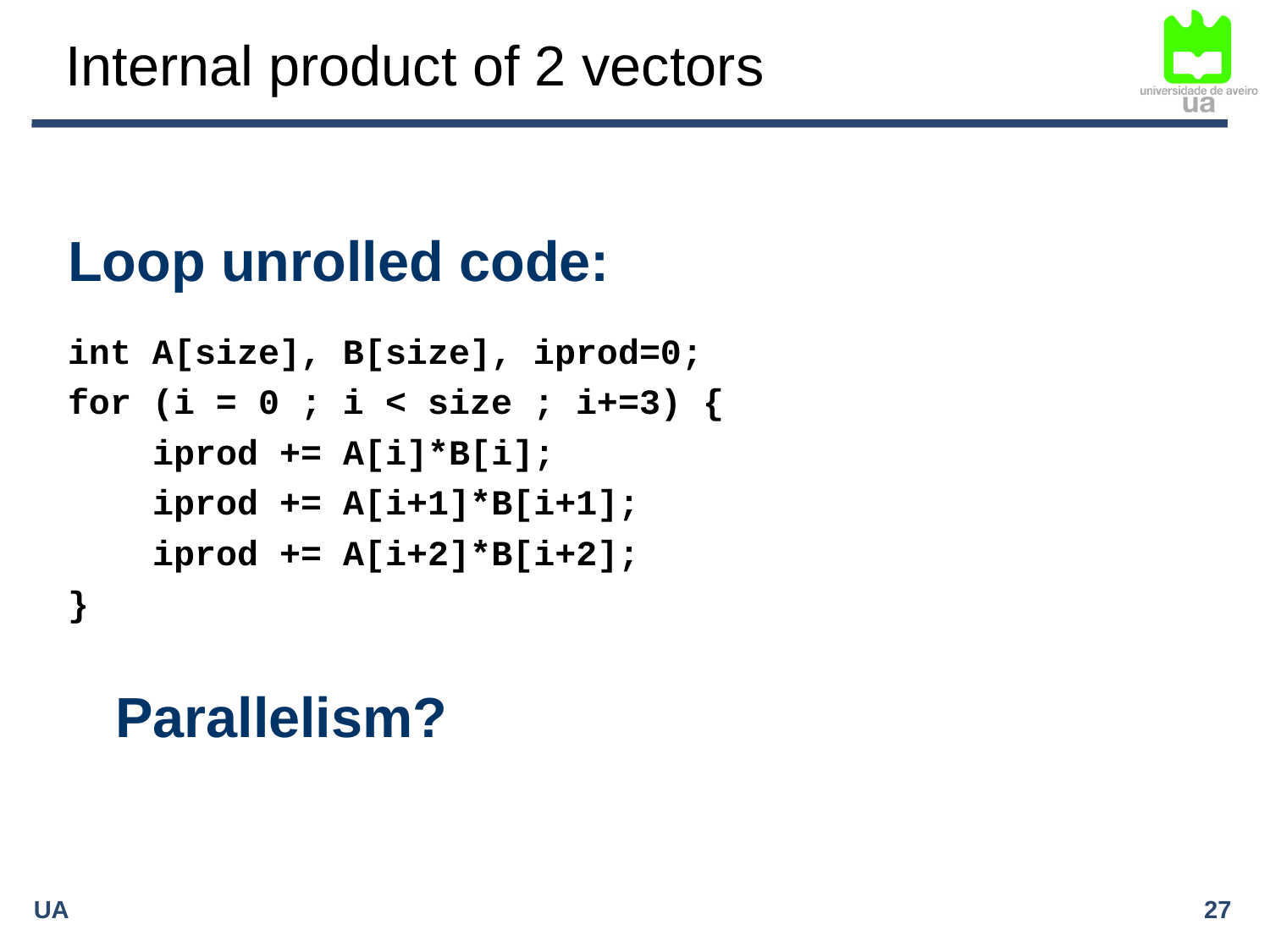

# Internal product of 2 vectors
Loop unrolled code:

int A[size], B[size], iprod=0;
for (i = 0 ; i < size ; i+=3) {
    iprod += A[i]*B[i];
    iprod += A[i+1]*B[i+1];
    iprod += A[i+2]*B[i+2];
}

	Parallelism?